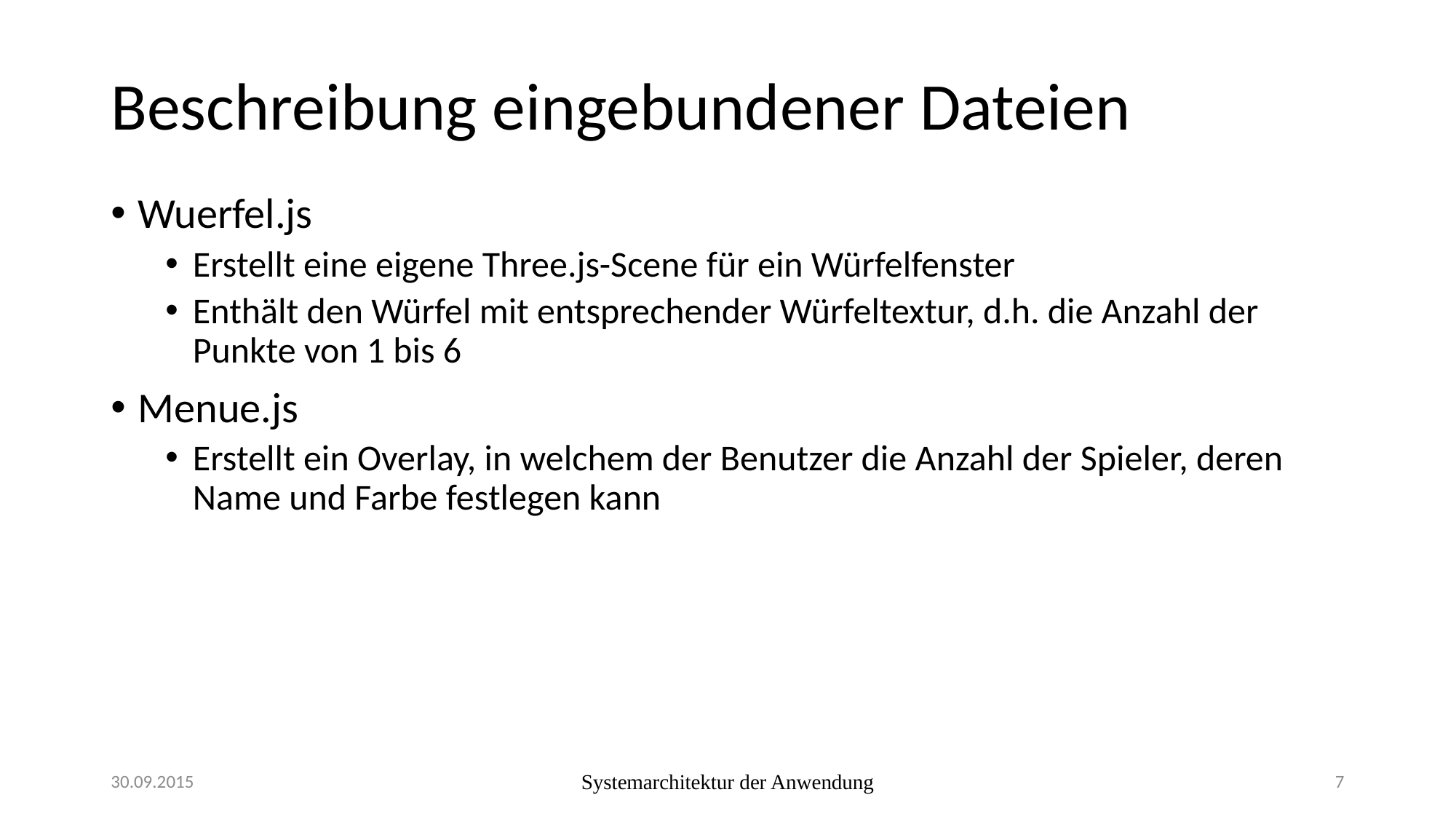

# Beschreibung eingebundener Dateien
Wuerfel.js
Erstellt eine eigene Three.js-Scene für ein Würfelfenster
Enthält den Würfel mit entsprechender Würfeltextur, d.h. die Anzahl der Punkte von 1 bis 6
Menue.js
Erstellt ein Overlay, in welchem der Benutzer die Anzahl der Spieler, deren Name und Farbe festlegen kann
30.09.2015
Systemarchitektur der Anwendung
7